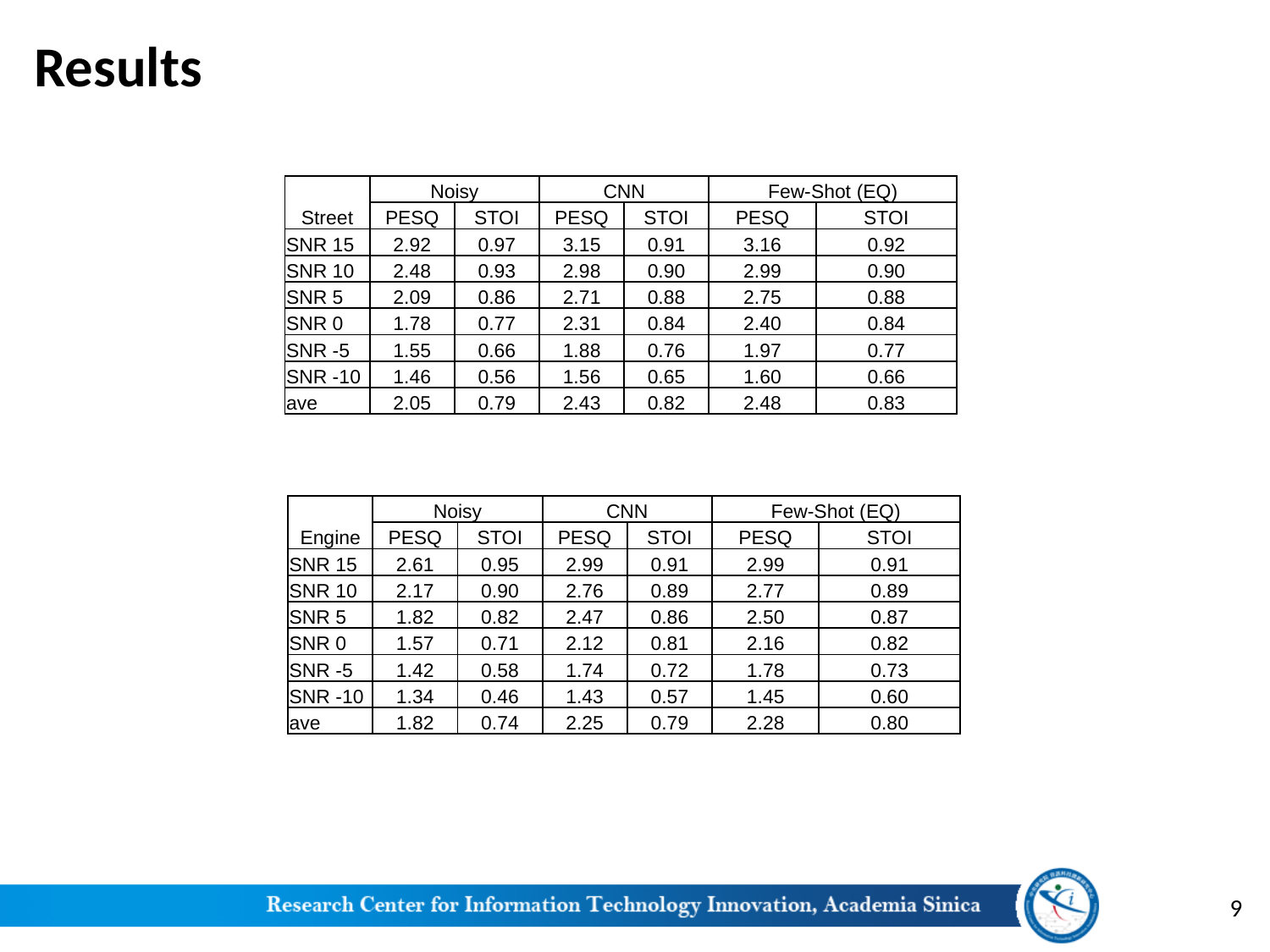

# Results
| Street | Noisy |  | CNN |  | Few-Shot (EQ) |  |
| --- | --- | --- | --- | --- | --- | --- |
|  | PESQ | STOI | PESQ | STOI | PESQ | STOI |
| SNR 15 | 2.92 | 0.97 | 3.15 | 0.91 | 3.16 | 0.92 |
| SNR 10 | 2.48 | 0.93 | 2.98 | 0.90 | 2.99 | 0.90 |
| SNR 5 | 2.09 | 0.86 | 2.71 | 0.88 | 2.75 | 0.88 |
| SNR 0 | 1.78 | 0.77 | 2.31 | 0.84 | 2.40 | 0.84 |
| SNR -5 | 1.55 | 0.66 | 1.88 | 0.76 | 1.97 | 0.77 |
| SNR -10 | 1.46 | 0.56 | 1.56 | 0.65 | 1.60 | 0.66 |
| ave | 2.05 | 0.79 | 2.43 | 0.82 | 2.48 | 0.83 |
| Engine | Noisy |  | CNN |  | Few-Shot (EQ) |  |
| --- | --- | --- | --- | --- | --- | --- |
|  | PESQ | STOI | PESQ | STOI | PESQ | STOI |
| SNR 15 | 2.61 | 0.95 | 2.99 | 0.91 | 2.99 | 0.91 |
| SNR 10 | 2.17 | 0.90 | 2.76 | 0.89 | 2.77 | 0.89 |
| SNR 5 | 1.82 | 0.82 | 2.47 | 0.86 | 2.50 | 0.87 |
| SNR 0 | 1.57 | 0.71 | 2.12 | 0.81 | 2.16 | 0.82 |
| SNR -5 | 1.42 | 0.58 | 1.74 | 0.72 | 1.78 | 0.73 |
| SNR -10 | 1.34 | 0.46 | 1.43 | 0.57 | 1.45 | 0.60 |
| ave | 1.82 | 0.74 | 2.25 | 0.79 | 2.28 | 0.80 |
9